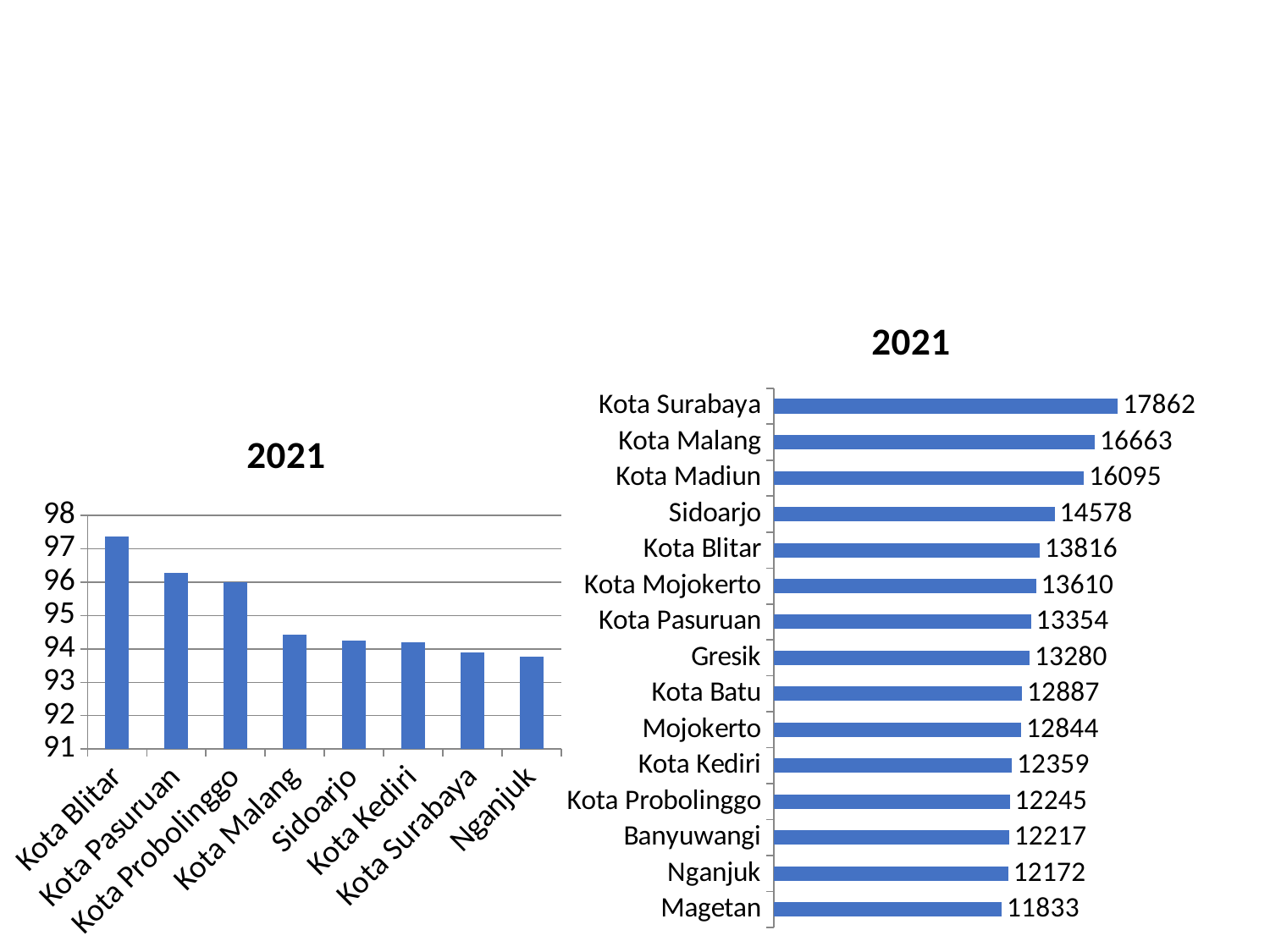

### Chart

| Category | 2021 |
|---|---|
| Magetan | 11833.0 |
| Nganjuk | 12172.0 |
| Banyuwangi | 12217.0 |
| Kota Probolinggo | 12245.0 |
| Kota Kediri | 12359.0 |
| Mojokerto | 12844.0 |
| Kota Batu | 12887.0 |
| Gresik | 13280.0 |
| Kota Pasuruan | 13354.0 |
| Kota Mojokerto | 13610.0 |
| Kota Blitar | 13816.0 |
| Sidoarjo | 14578.0 |
| Kota Madiun | 16095.0 |
| Kota Malang | 16663.0 |
| Kota Surabaya | 17862.0 |

### Chart

| Category | 2021 |
|---|---|
| Kota Blitar | 97.36 |
| Kota Pasuruan | 96.27 |
| Kota Probolinggo | 96.01 |
| Kota Malang | 94.42 |
| Sidoarjo | 94.26 |
| Kota Kediri | 94.21 |
| Kota Surabaya | 93.9 |
| Nganjuk | 93.76 |